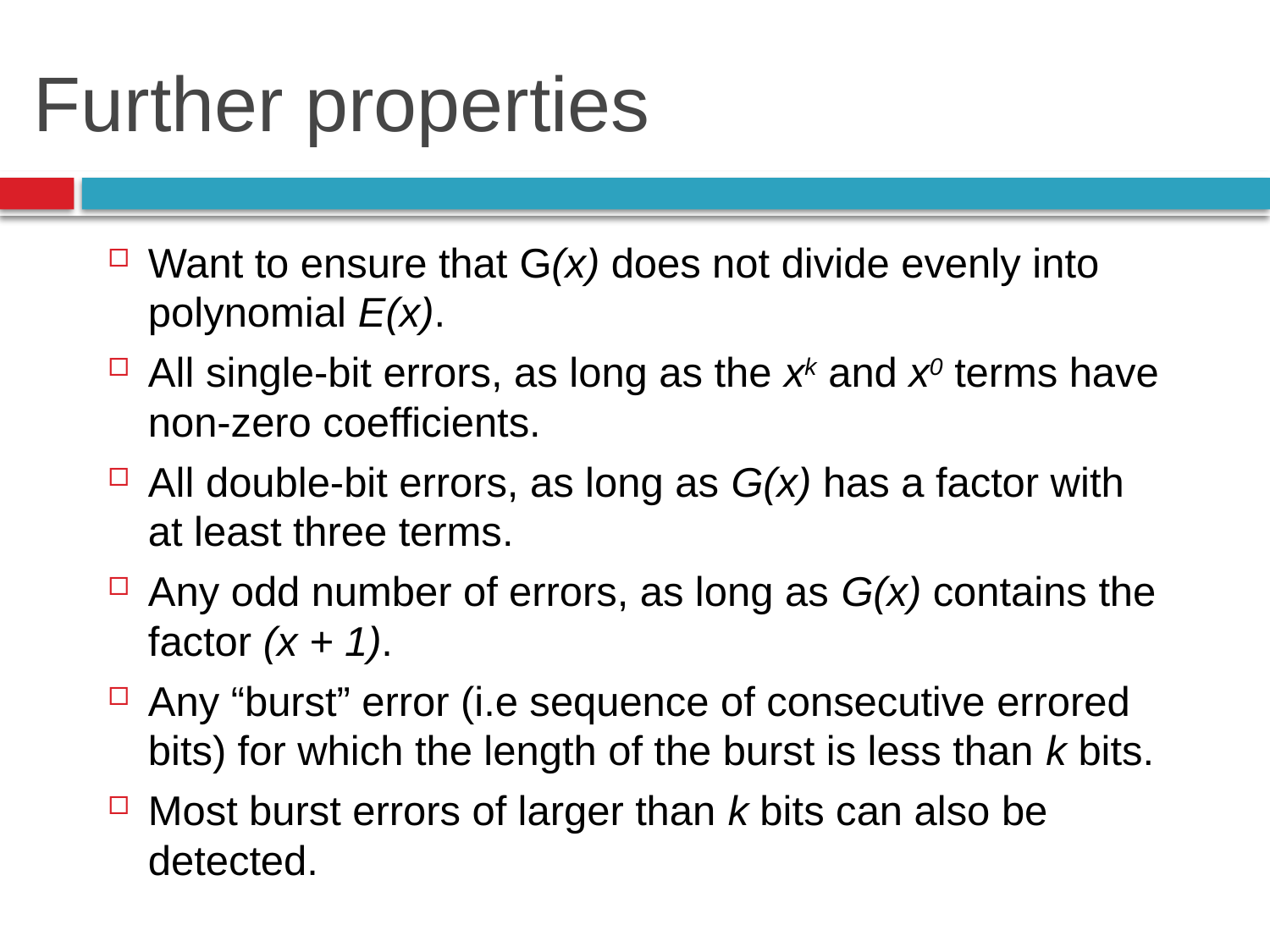

# Further properties
Want to ensure that G(x) does not divide evenly into polynomial E(x).
All single-bit errors, as long as the xk and x0 terms have non-zero coefficients.
All double-bit errors, as long as G(x) has a factor with at least three terms.
Any odd number of errors, as long as G(x) contains the factor (x + 1).
Any “burst” error (i.e sequence of consecutive errored bits) for which the length of the burst is less than k bits.
Most burst errors of larger than k bits can also be detected.